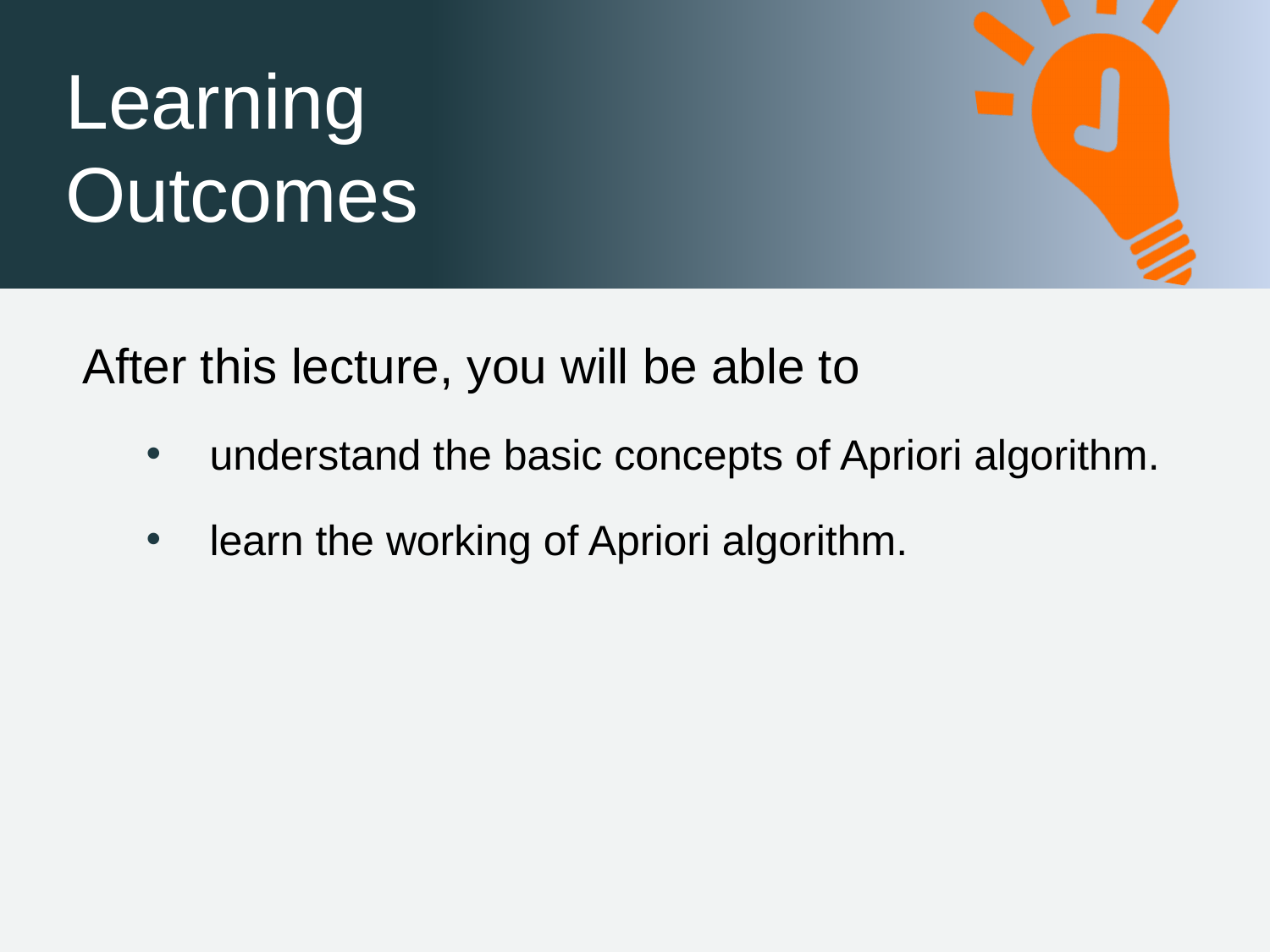

After this lecture, you will be able to
understand the basic concepts of Apriori algorithm.
learn the working of Apriori algorithm.